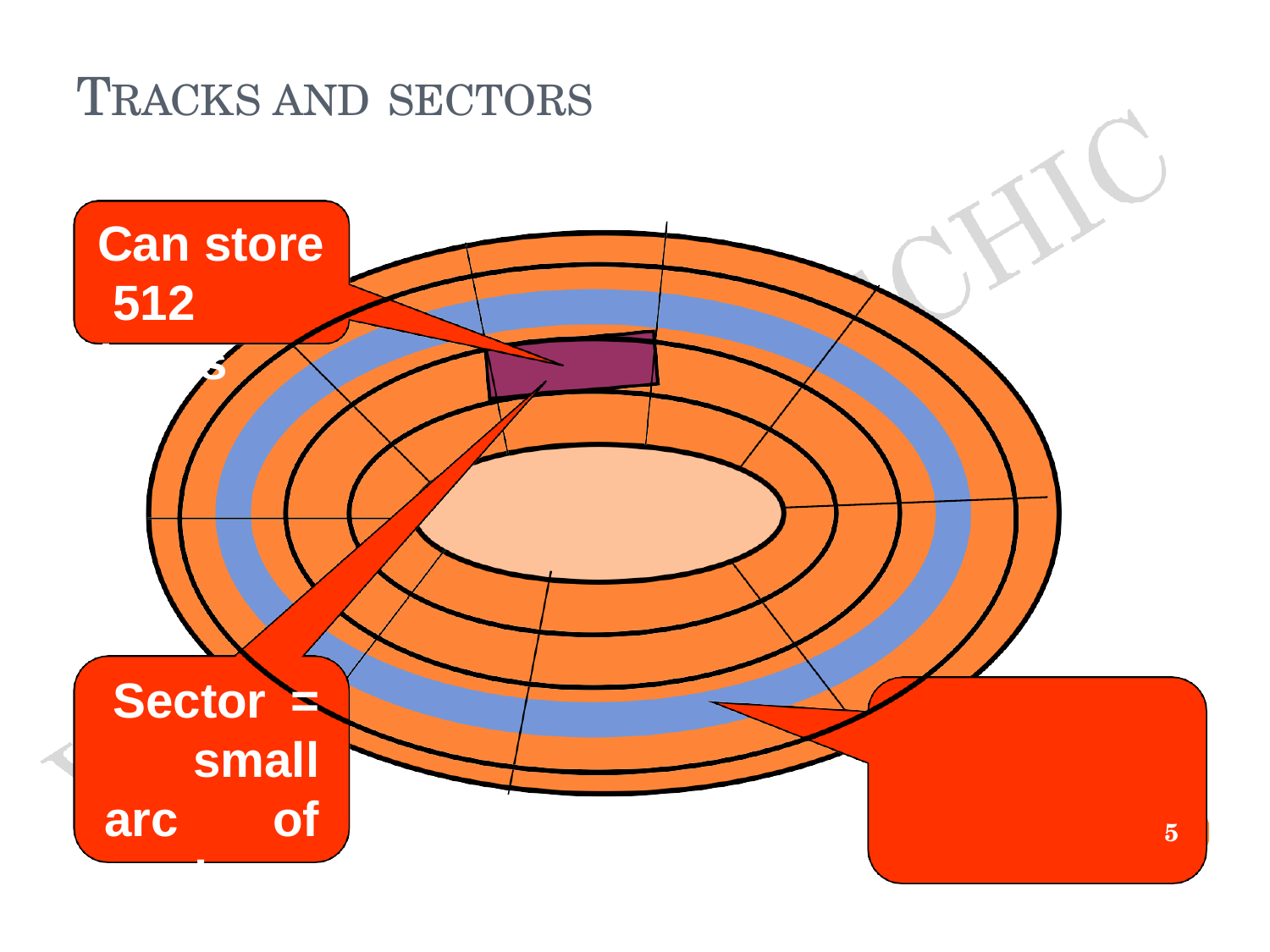

# TRACKS AND SECTORS

Can store  512 bytes

Sector =  small arc  of track
Track=  concentric  circle
5